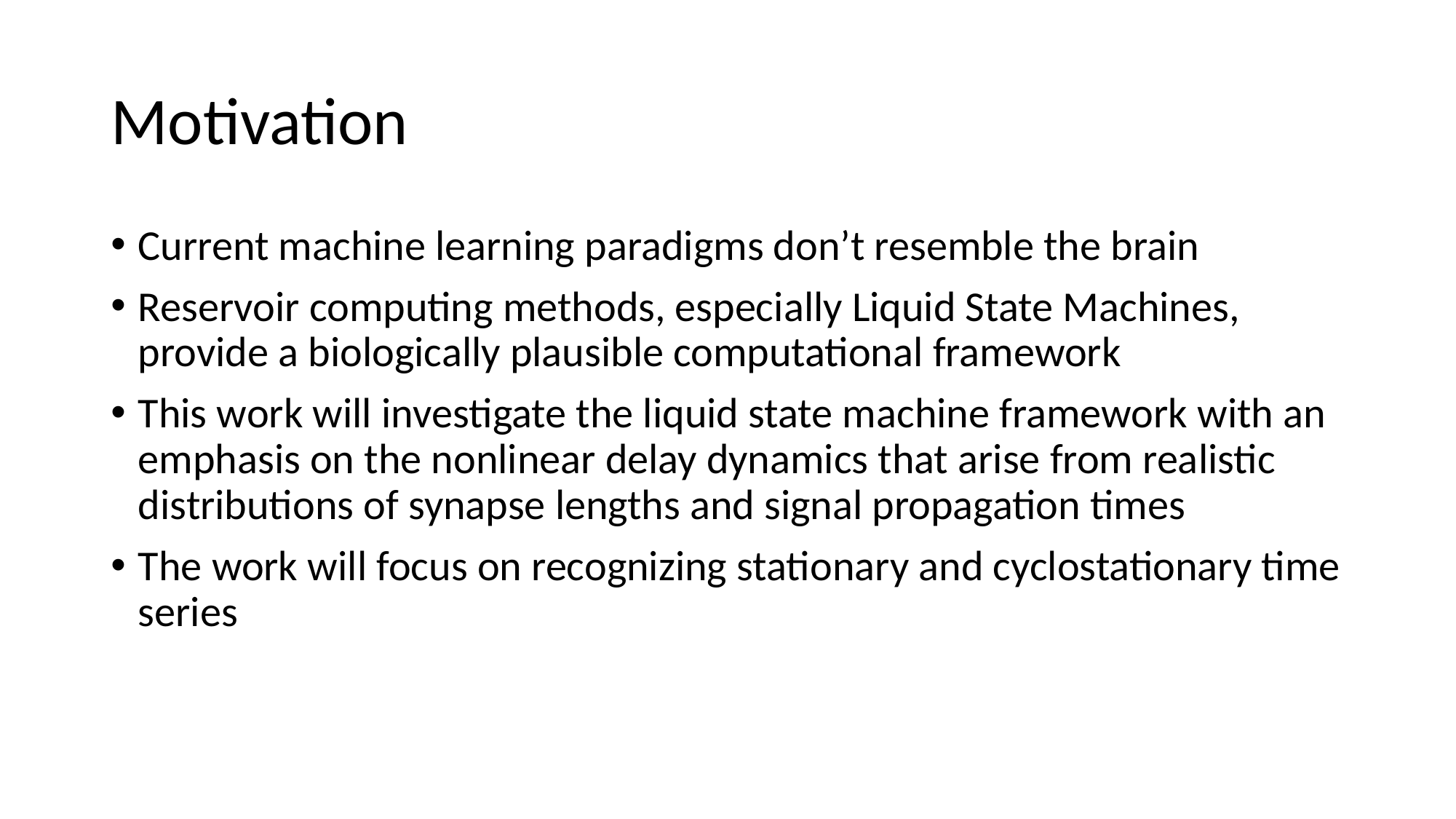

# Motivation
Current machine learning paradigms don’t resemble the brain
Reservoir computing methods, especially Liquid State Machines, provide a biologically plausible computational framework
This work will investigate the liquid state machine framework with an emphasis on the nonlinear delay dynamics that arise from realistic distributions of synapse lengths and signal propagation times
The work will focus on recognizing stationary and cyclostationary time series